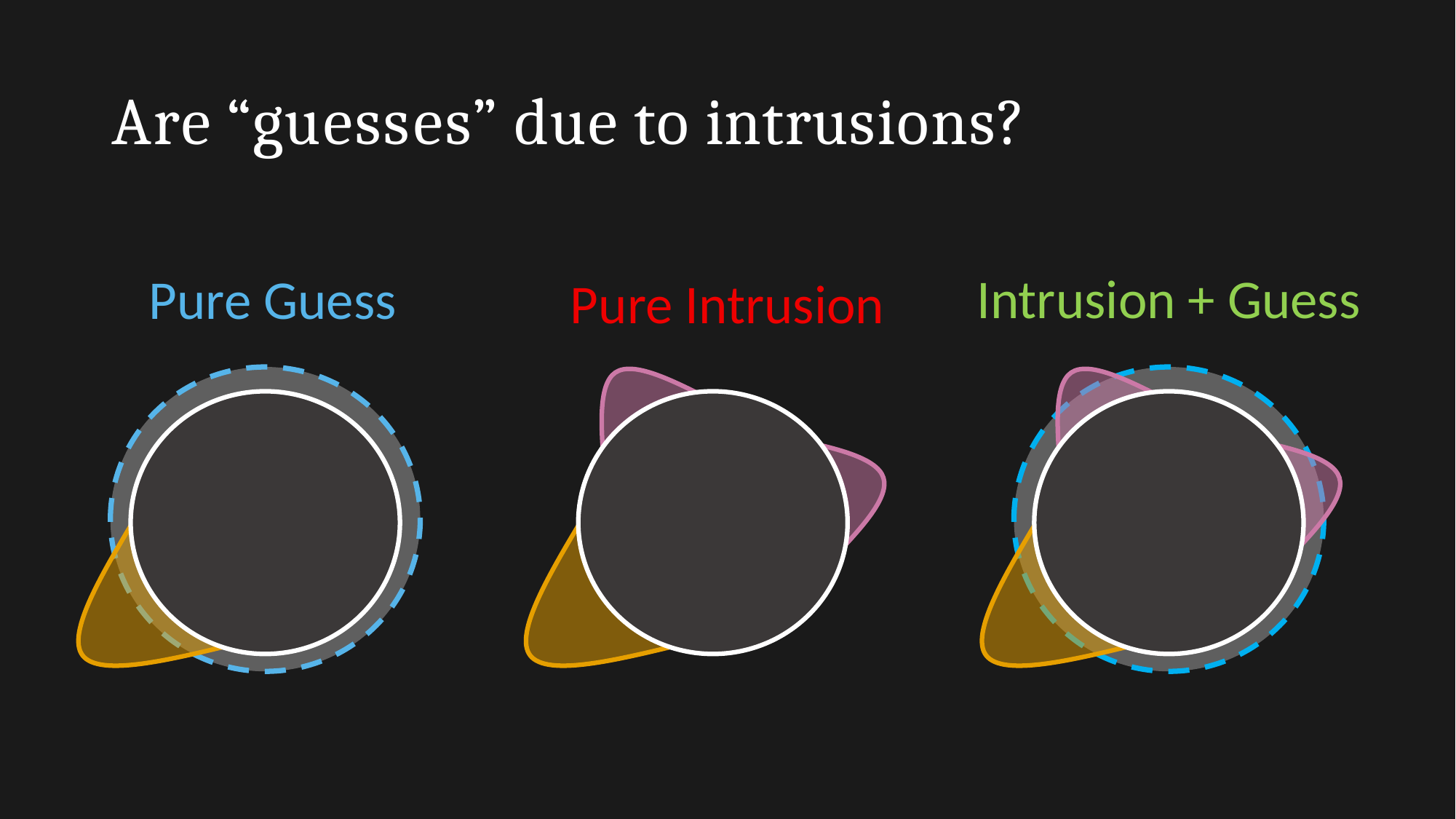

# Are “guesses” due to intrusions?
Intrusion + Guess
Pure Guess
Pure Intrusion